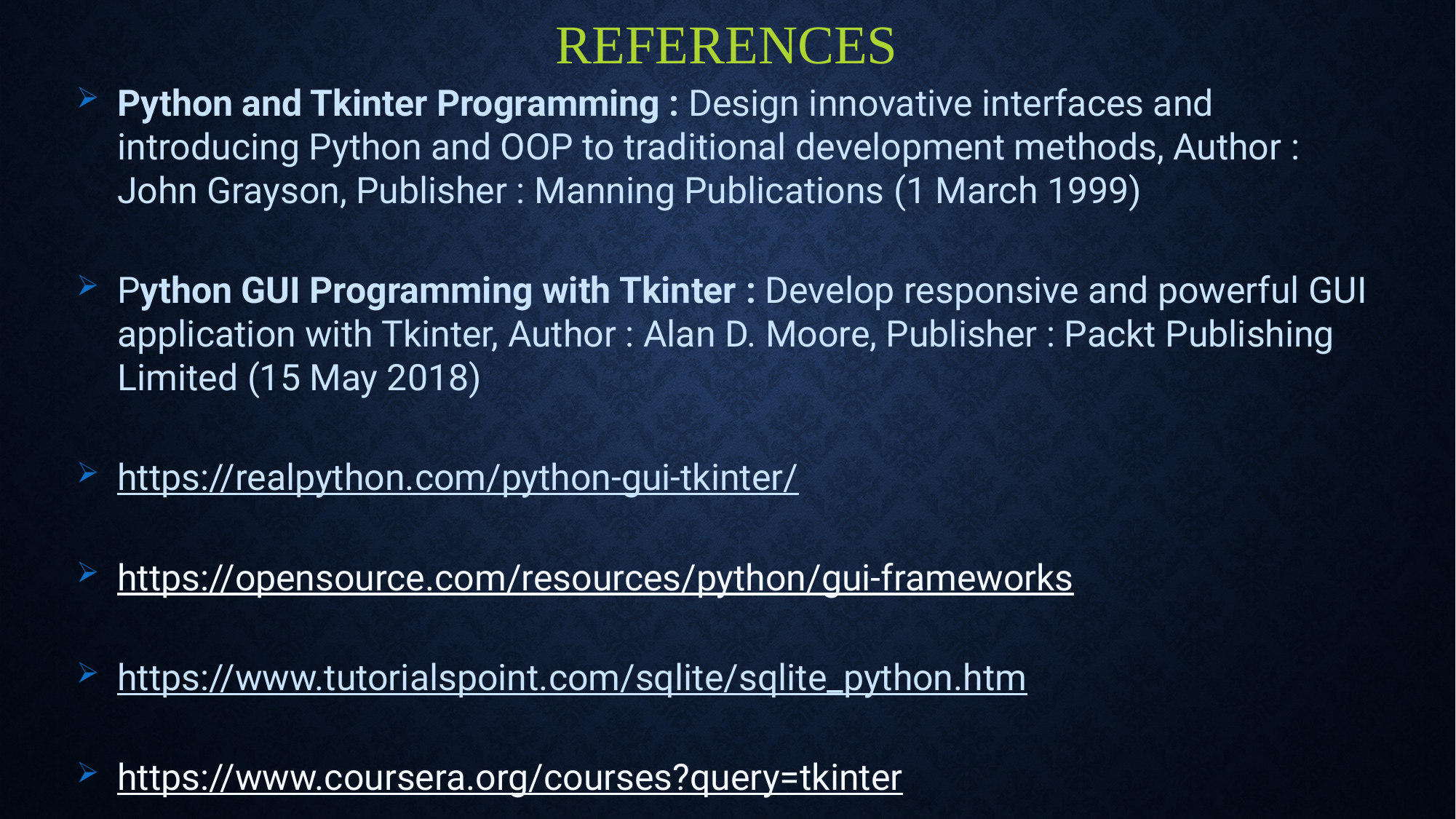

REFERENCES
Python and Tkinter Programming : Design innovative interfaces and introducing Python and OOP to traditional development methods, Author : John Grayson, Publisher : Manning Publications (1 March 1999)

Python GUI Programming with Tkinter : Develop responsive and powerful GUI application with Tkinter, Author : Alan D. Moore, Publisher : Packt Publishing Limited (15 May 2018)

https://realpython.com/python-gui-tkinter/

https://opensource.com/resources/python/gui-frameworks

https://www.tutorialspoint.com/sqlite/sqlite_python.htm

https://www.coursera.org/courses?query=tkinter